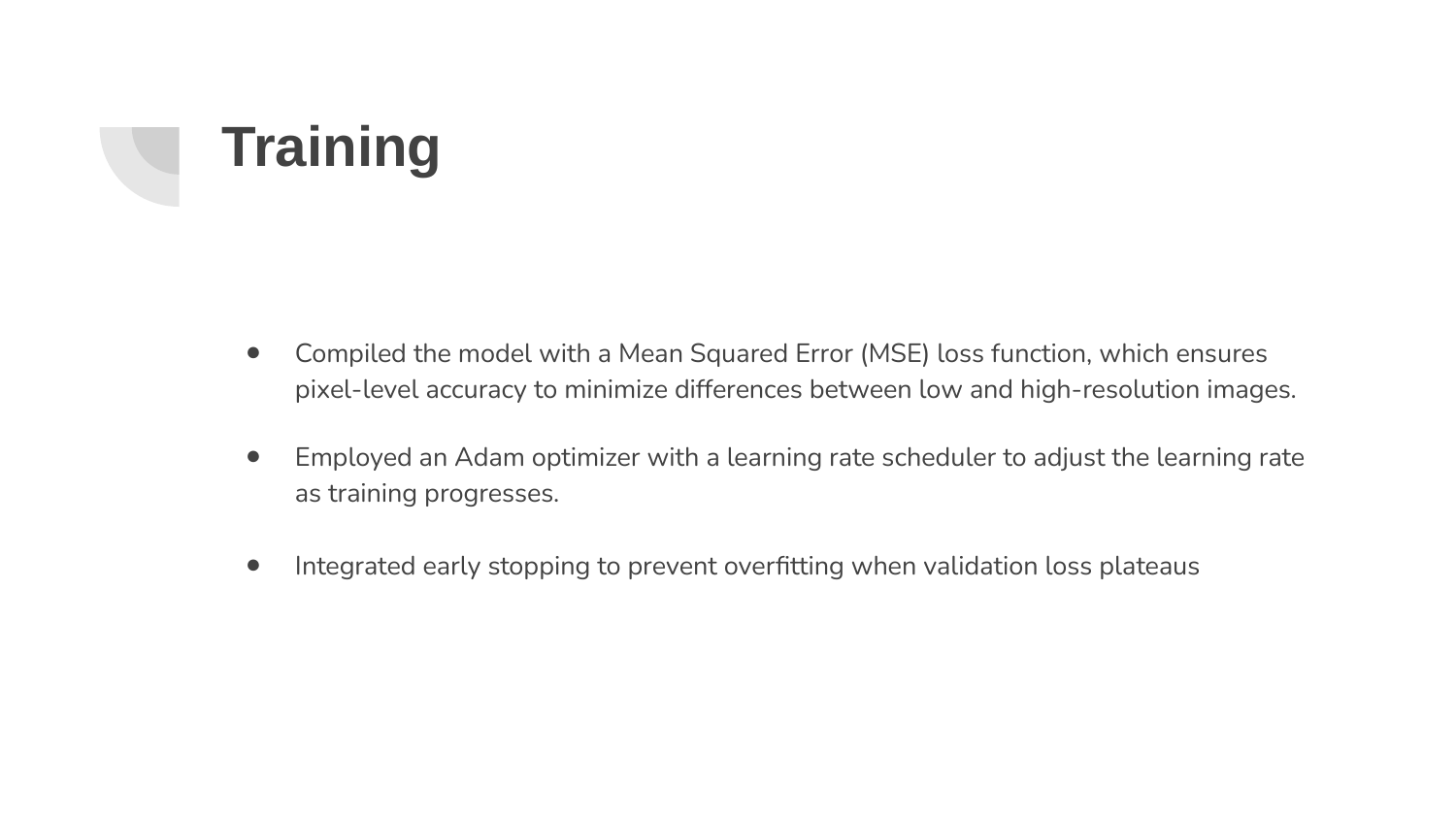

# Training
Compiled the model with a Mean Squared Error (MSE) loss function, which ensures pixel-level accuracy to minimize differences between low and high-resolution images.
Employed an Adam optimizer with a learning rate scheduler to adjust the learning rate as training progresses.
Integrated early stopping to prevent overfitting when validation loss plateaus